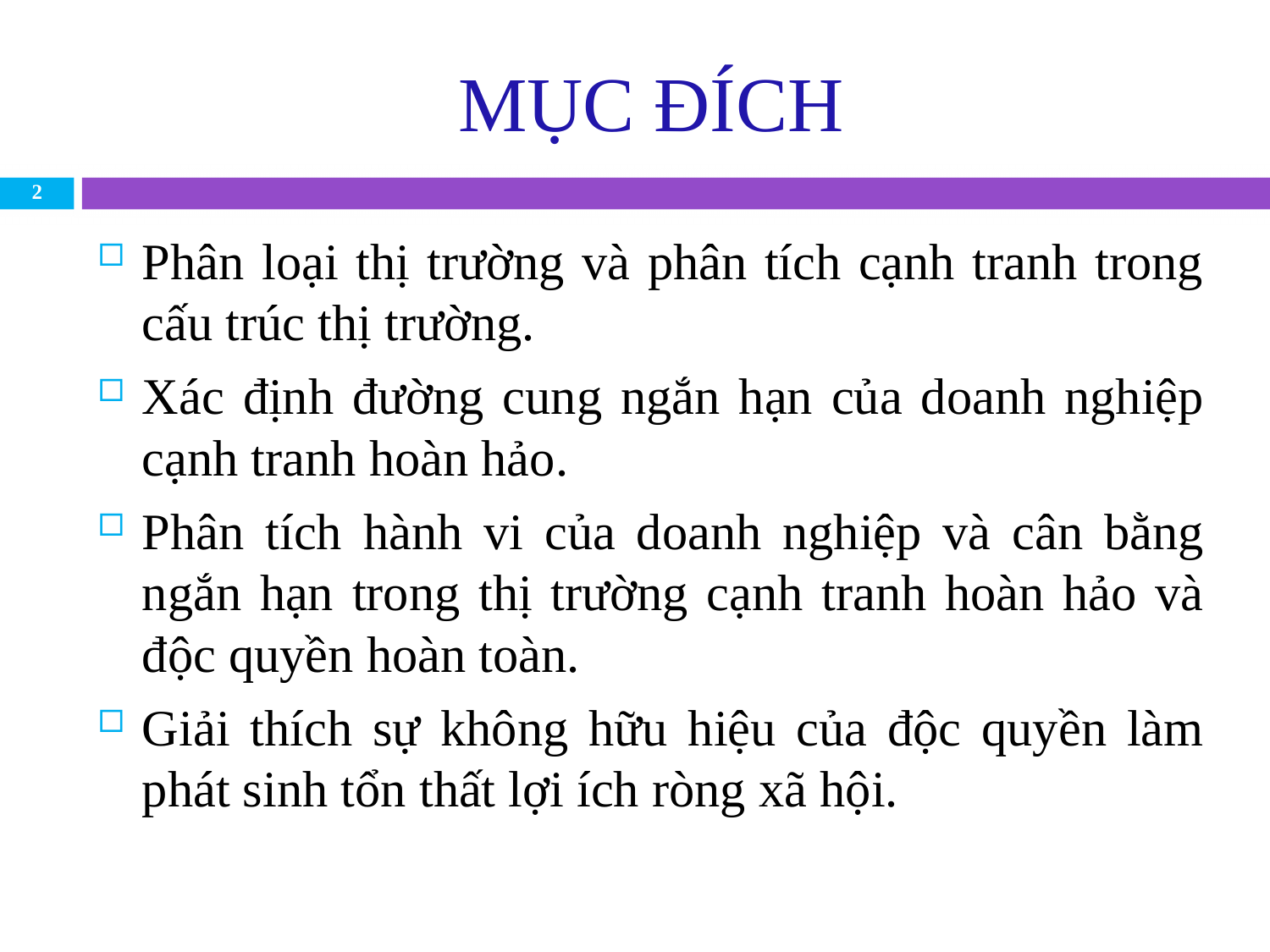

# MỤC ĐÍCH
2
Phân loại thị trường và phân tích cạnh tranh trong cấu trúc thị trường.
Xác định đường cung ngắn hạn của doanh nghiệp cạnh tranh hoàn hảo.
Phân tích hành vi của doanh nghiệp và cân bằng ngắn hạn trong thị trường cạnh tranh hoàn hảo và độc quyền hoàn toàn.
Giải thích sự không hữu hiệu của độc quyền làm phát sinh tổn thất lợi ích ròng xã hội.